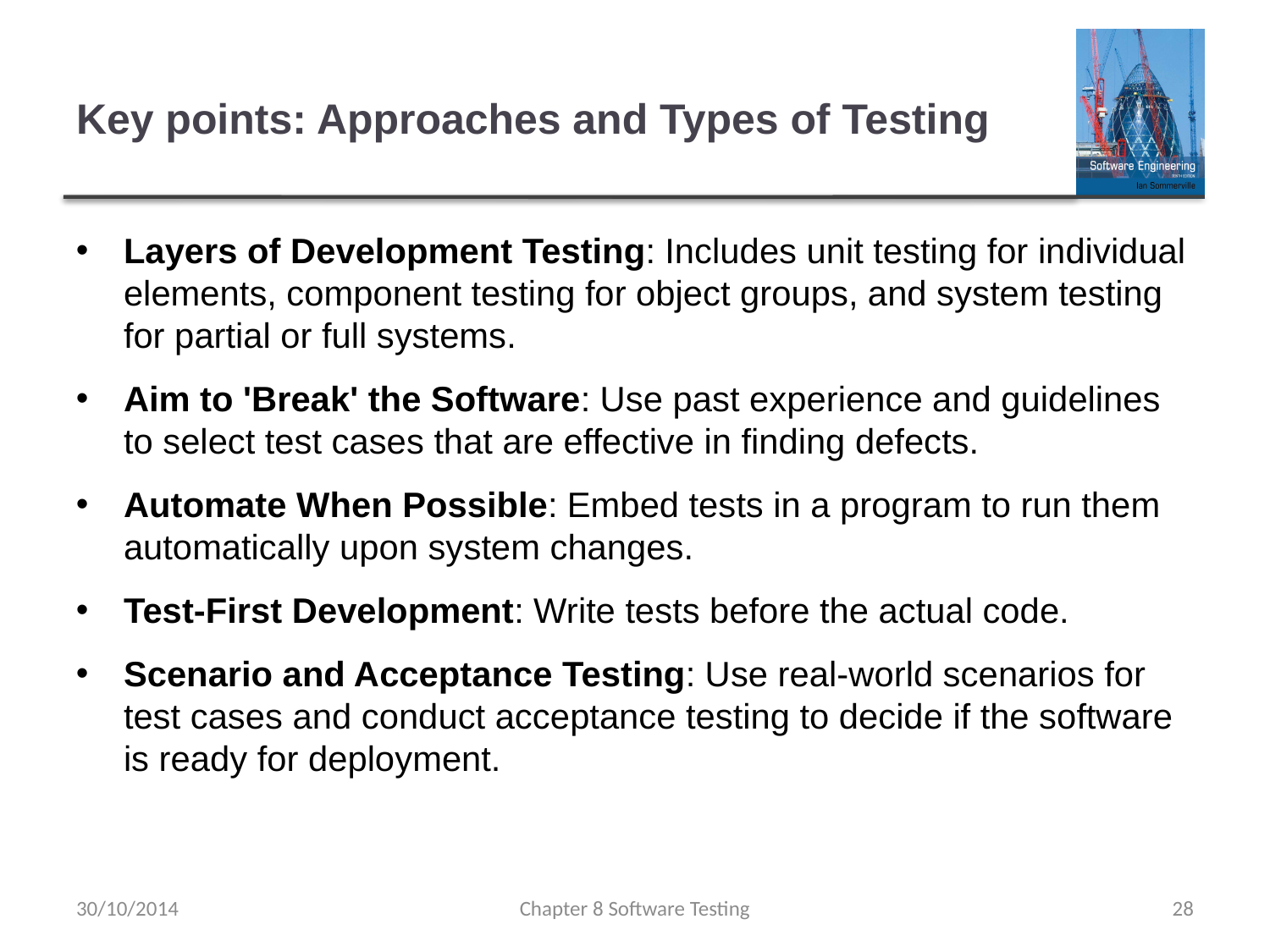

# Key points: Approaches and Types of Testing
Layers of Development Testing: Includes unit testing for individual elements, component testing for object groups, and system testing for partial or full systems.
Aim to 'Break' the Software: Use past experience and guidelines to select test cases that are effective in finding defects.
Automate When Possible: Embed tests in a program to run them automatically upon system changes.
Test-First Development: Write tests before the actual code.
Scenario and Acceptance Testing: Use real-world scenarios for test cases and conduct acceptance testing to decide if the software is ready for deployment.

30/10/2014
Chapter 8 Software Testing
28